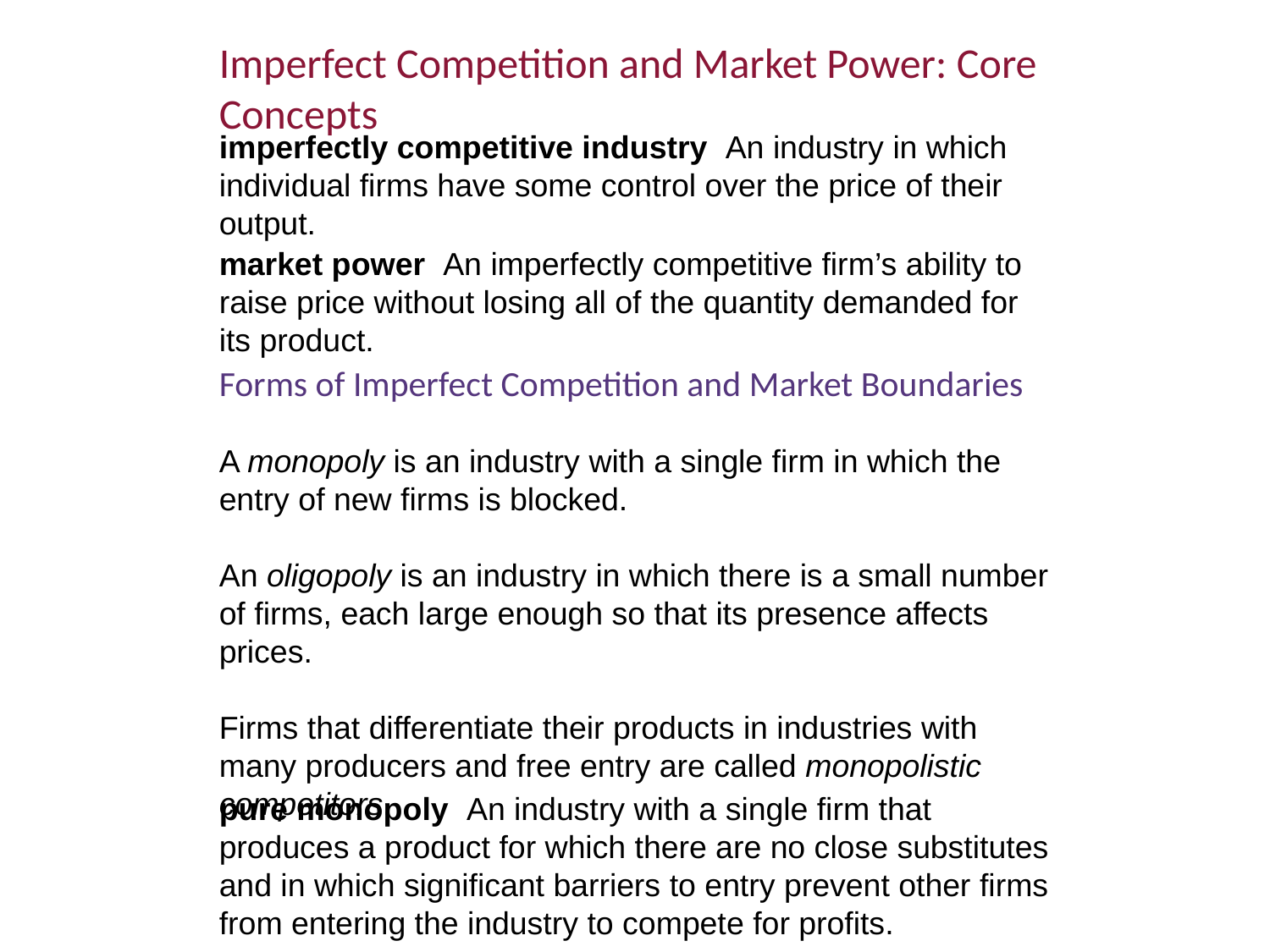

Imperfect Competition and Market Power: Core Concepts
imperfectly competitive industry  An industry in which individual firms have some control over the price of their output.
market power  An imperfectly competitive firm’s ability to raise price without losing all of the quantity demanded for its product.
Forms of Imperfect Competition and Market Boundaries
A monopoly is an industry with a single firm in which the entry of new firms is blocked.

An oligopoly is an industry in which there is a small number of firms, each large enough so that its presence affects prices.

Firms that differentiate their products in industries with many producers and free entry are called monopolistic competitors.
pure monopoly  An industry with a single firm that produces a product for which there are no close substitutes and in which significant barriers to entry prevent other firms from entering the industry to compete for profits.